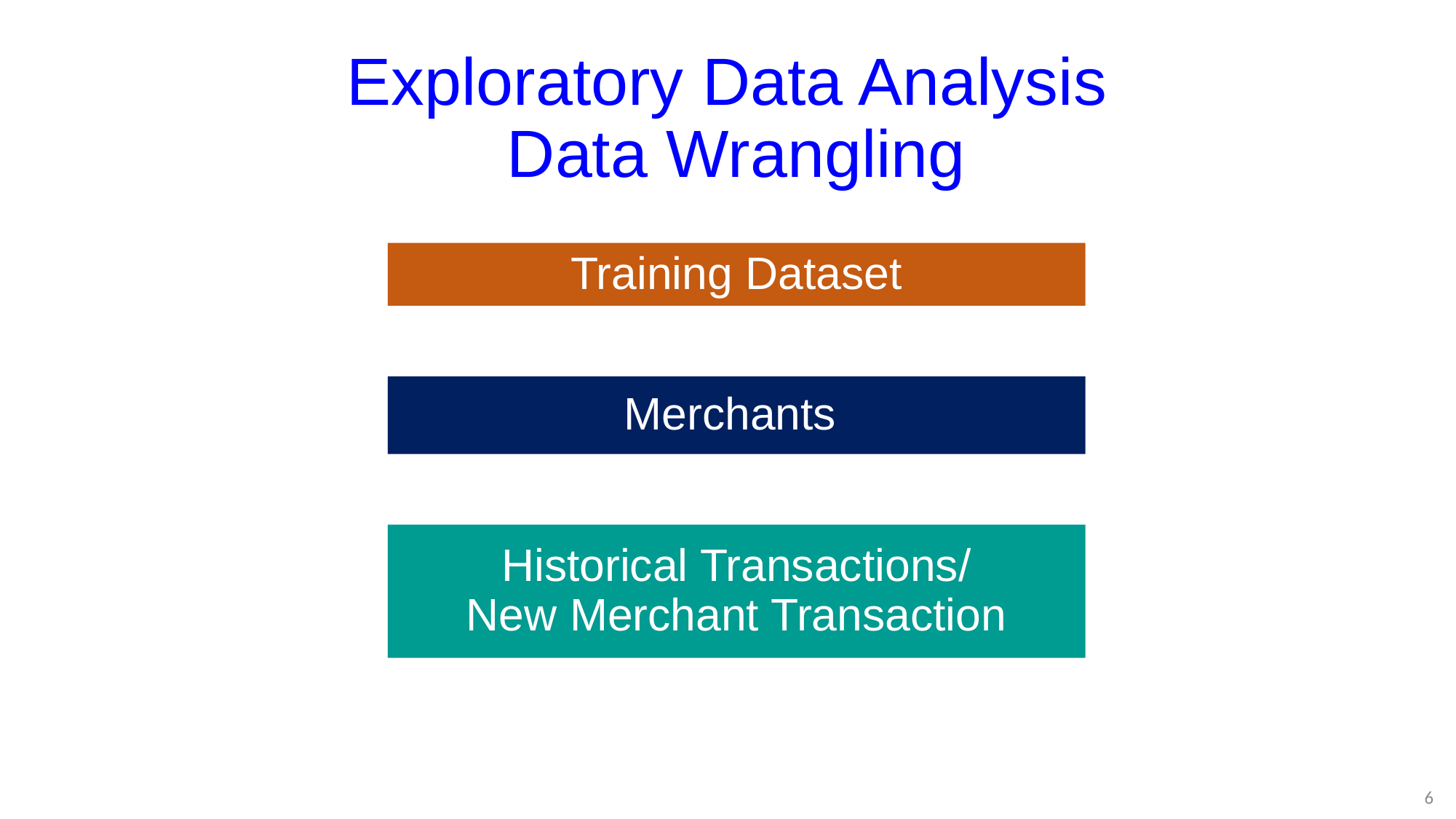

# Exploratory Data Analysis Data Wrangling
Training Dataset
Merchants
Historical Transactions/
New Merchant Transaction
6